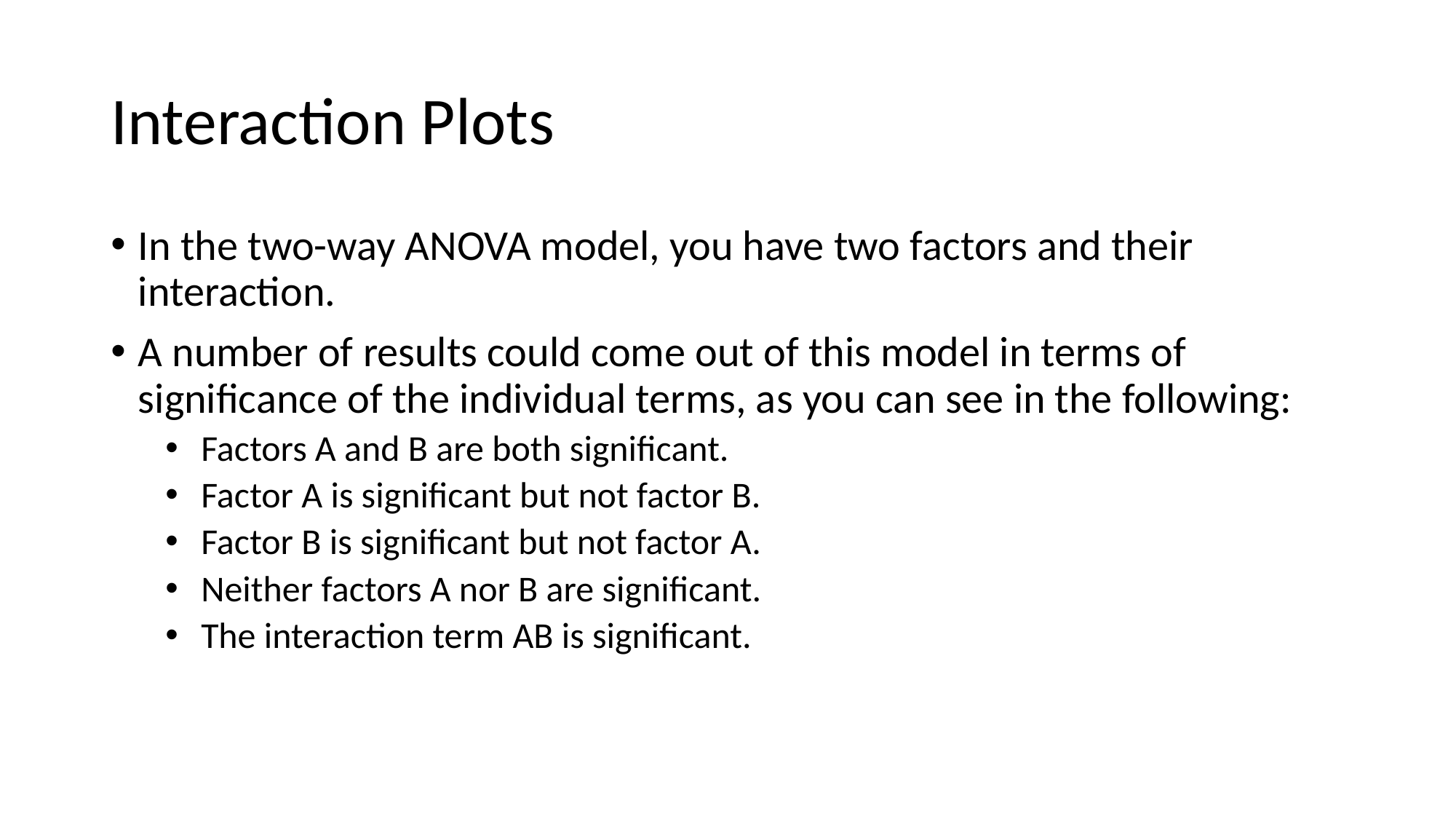

# Interaction Plots
In the two-way ANOVA model, you have two factors and their interaction.
A number of results could come out of this model in terms of significance of the individual terms, as you can see in the following:
 Factors A and B are both significant.
 Factor A is significant but not factor B.
 Factor B is significant but not factor A.
 Neither factors A nor B are significant.
 The interaction term AB is significant.